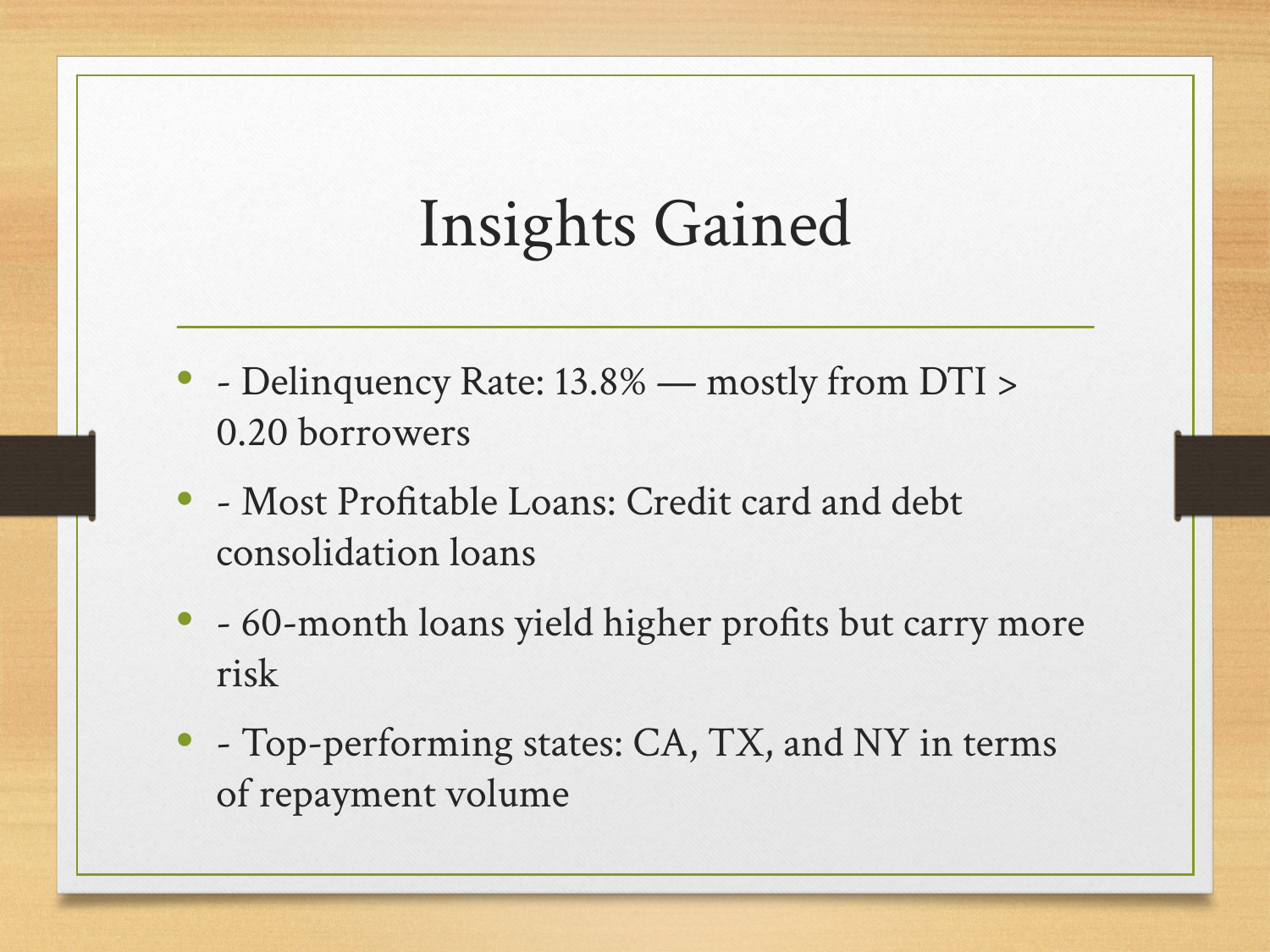

# Insights Gained
- Delinquency Rate: 13.8% — mostly from DTI > 0.20 borrowers
- Most Profitable Loans: Credit card and debt consolidation loans
- 60-month loans yield higher profits but carry more risk
- Top-performing states: CA, TX, and NY in terms of repayment volume